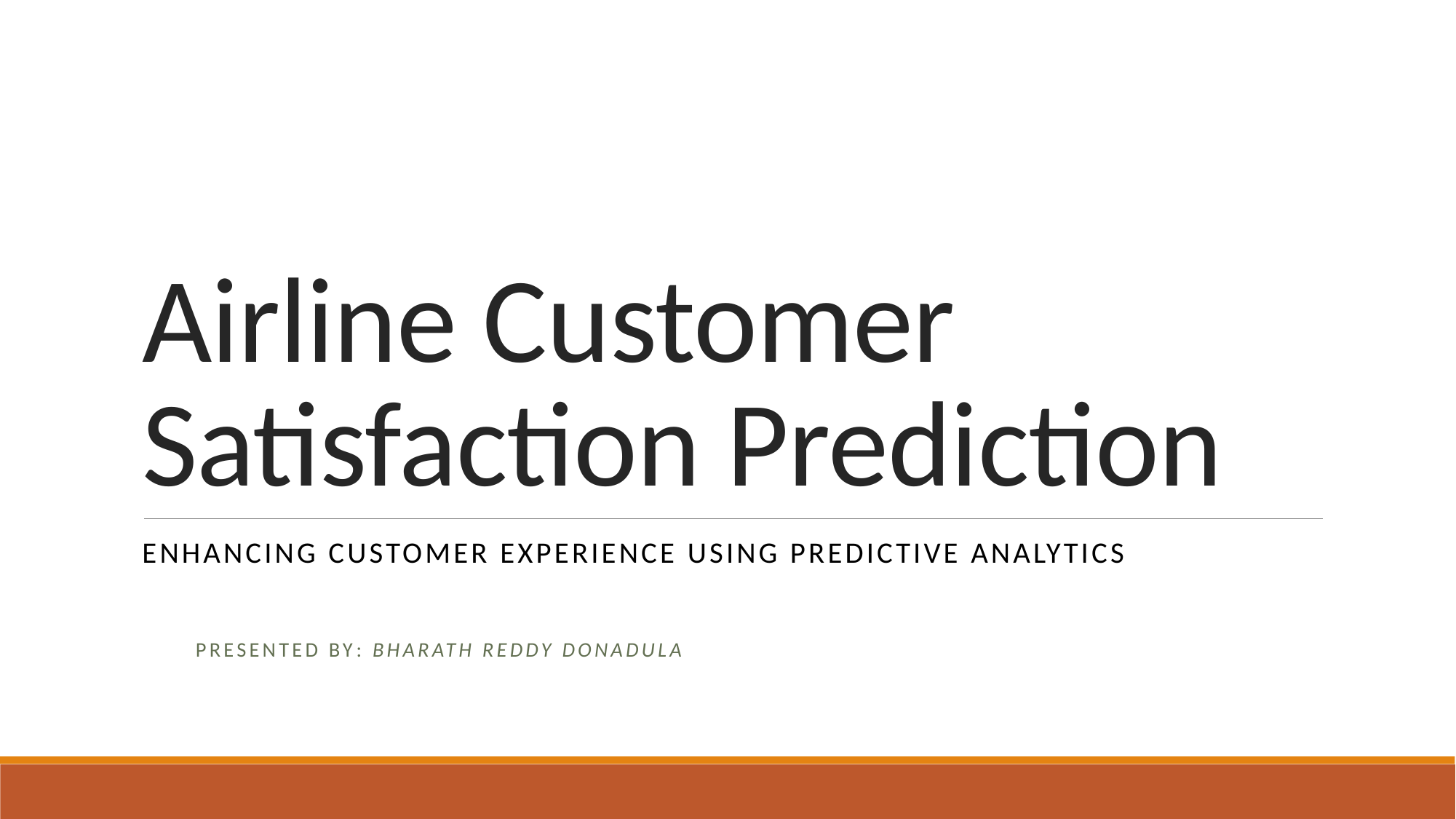

# Airline Customer Satisfaction Prediction
Enhancing Customer Experience Using Predictive Analytics

					Presented by: Bharath Reddy Donadula